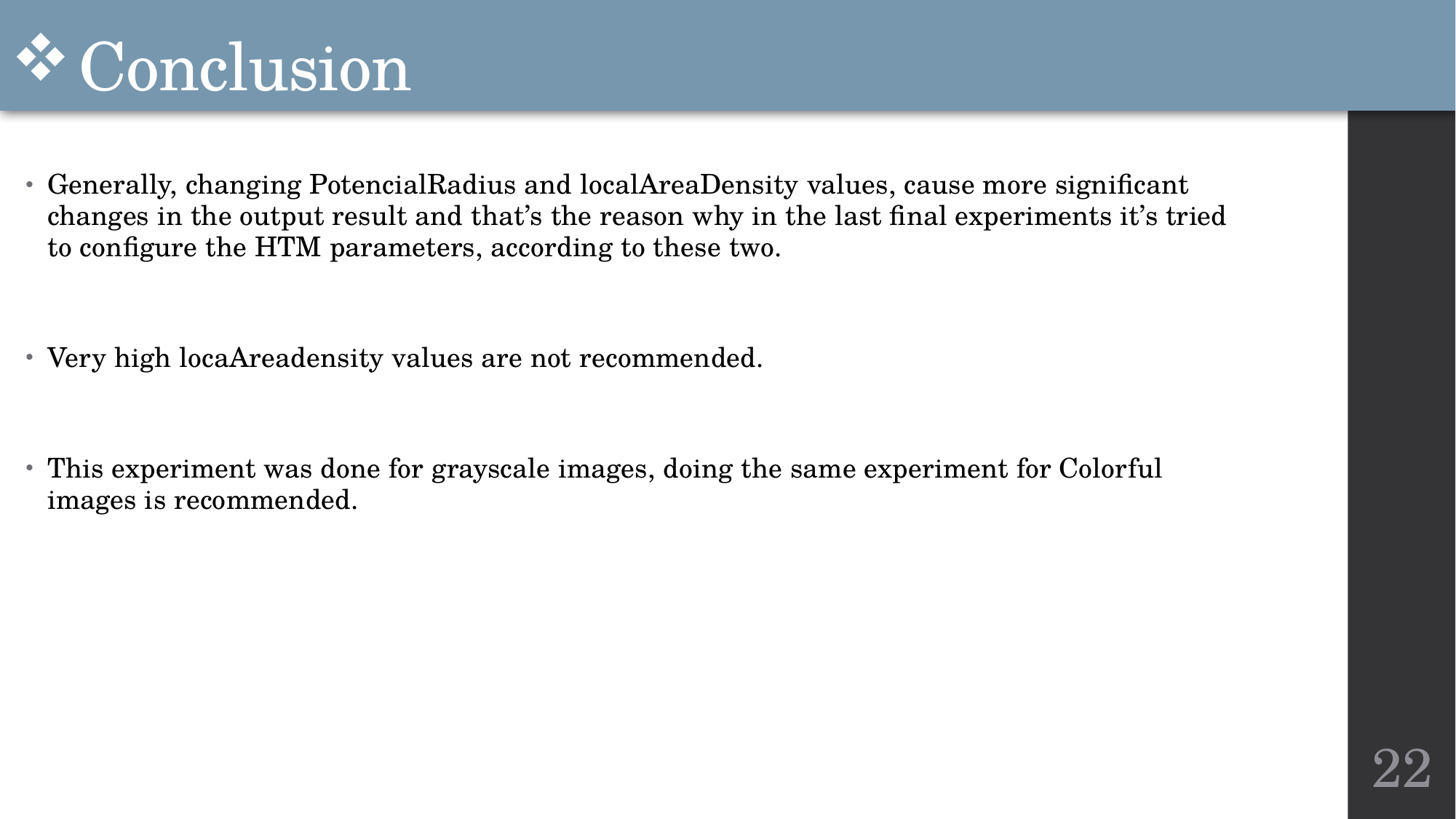

Conclusion
Generally, changing PotencialRadius and localAreaDensity values, cause more significant changes in the output result and that’s the reason why in the last final experiments it’s tried to configure the HTM parameters, according to these two.

Very high locaAreadensity values are not recommended.

This experiment was done for grayscale images, doing the same experiment for Colorful images is recommended.

22